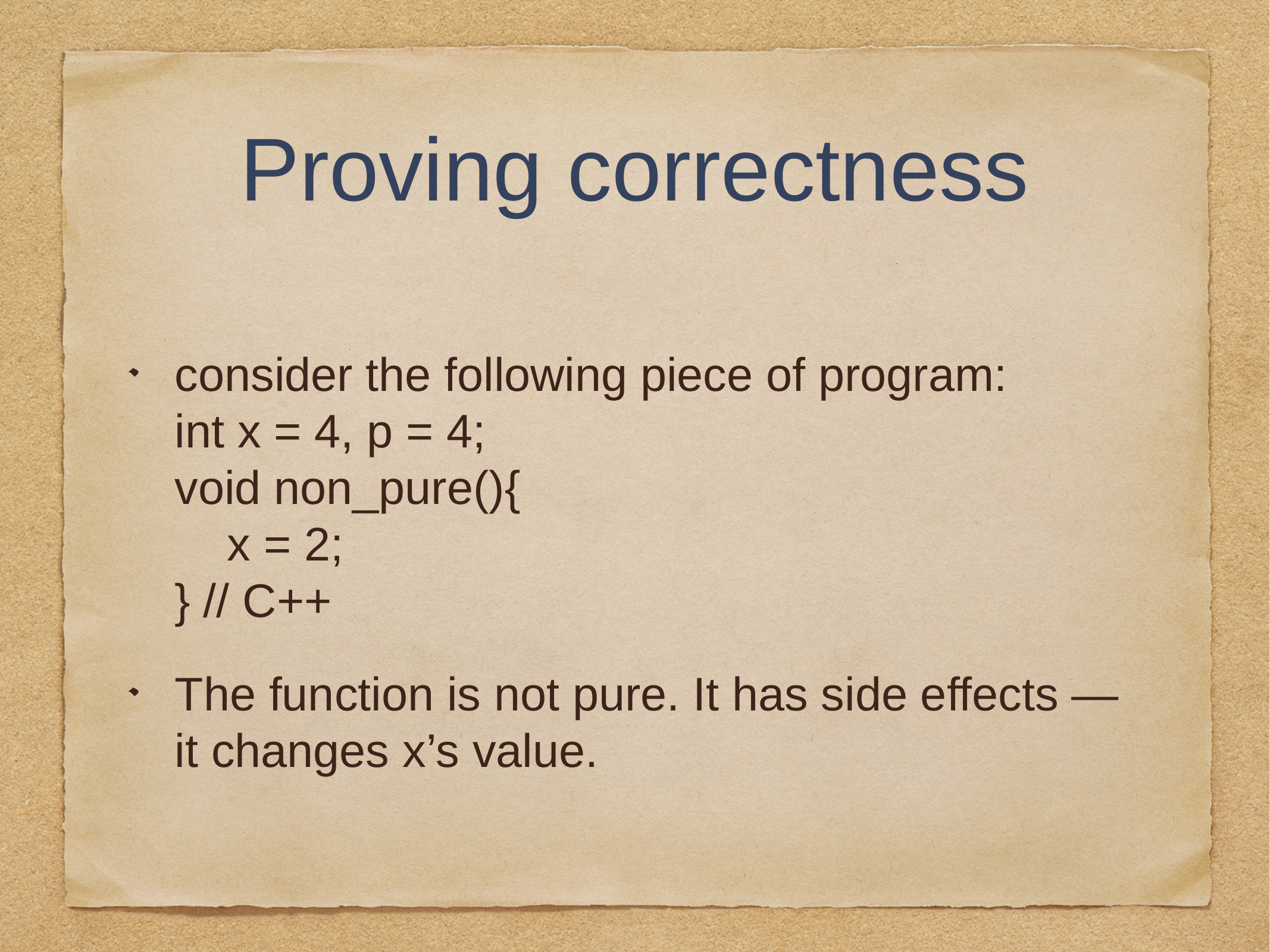

# Proving correctness
consider the following piece of program:
int x = 4, p = 4;
void non_pure(){
    x = 2;
} // C++
The function is not pure. It has side effects — it changes x’s value.